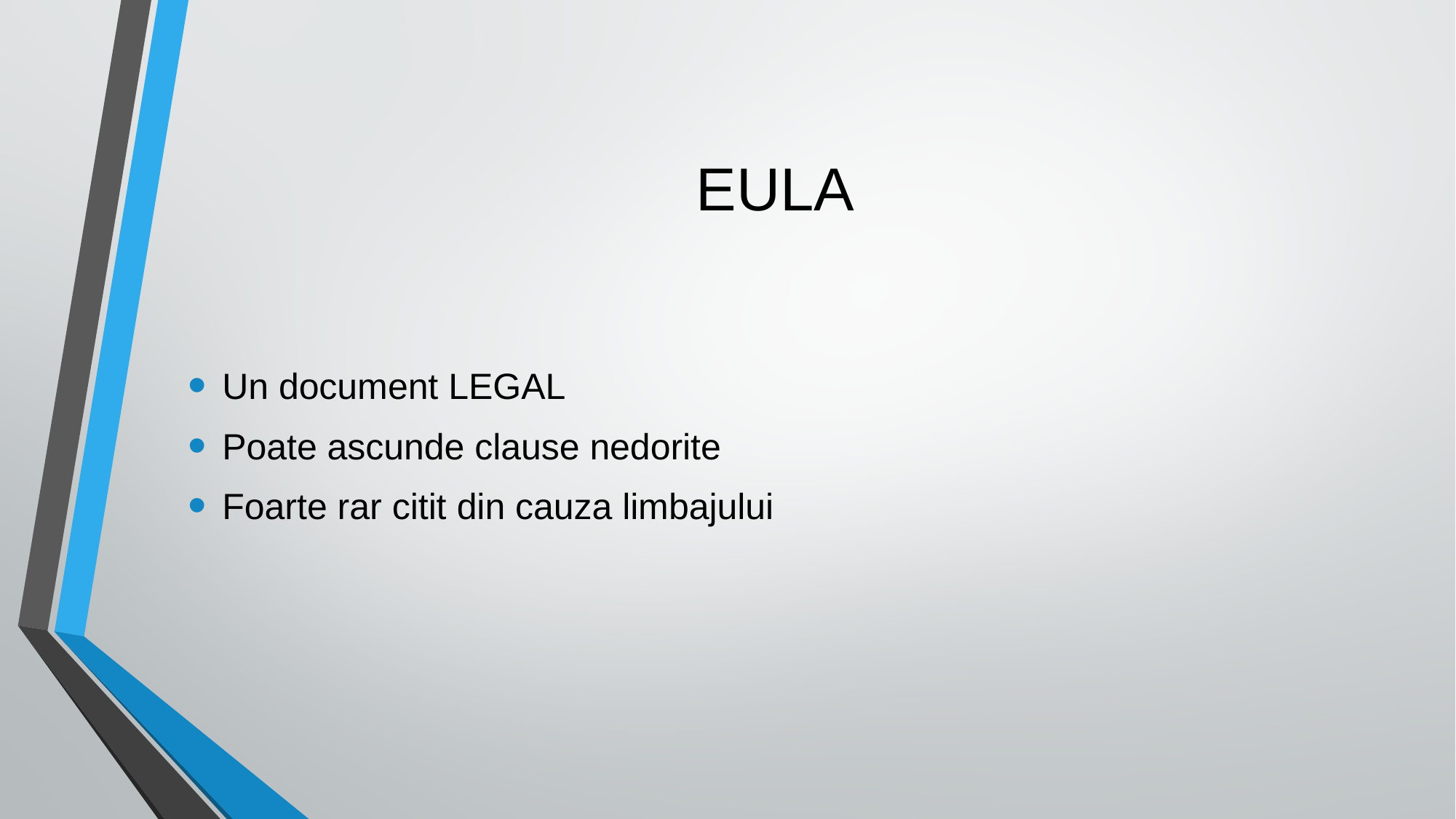

# EULA
Un document LEGAL
Poate ascunde clause nedorite
Foarte rar citit din cauza limbajului